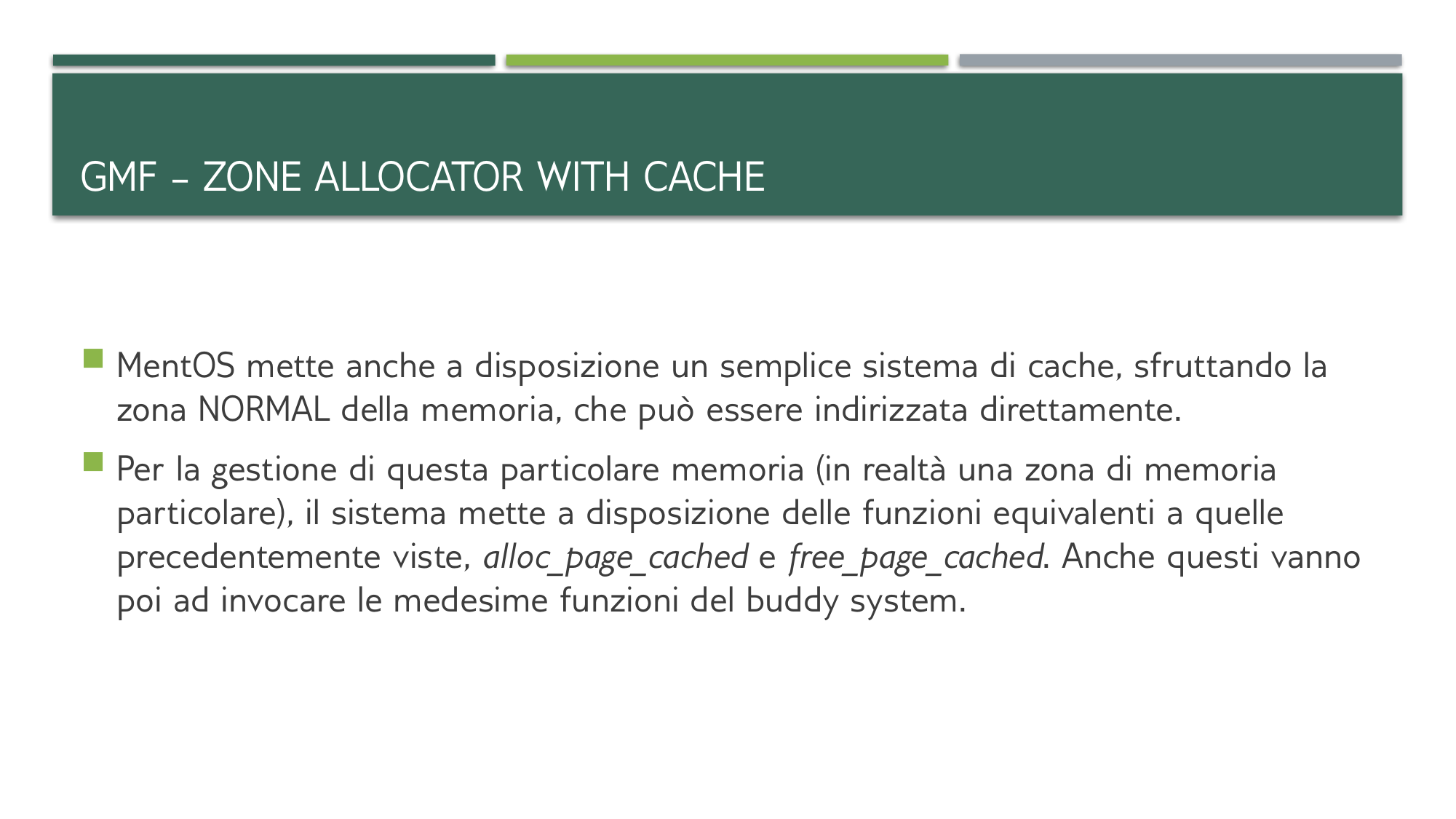

# GMF – Zone allocator with cache
MentOS mette anche a disposizione un semplice sistema di cache, sfruttando la zona NORMAL della memoria, che può essere indirizzata direttamente.
Per la gestione di questa particolare memoria (in realtà una zona di memoria particolare), il sistema mette a disposizione delle funzioni equivalenti a quelle precedentemente viste, alloc_page_cached e free_page_cached. Anche questi vanno poi ad invocare le medesime funzioni del buddy system.